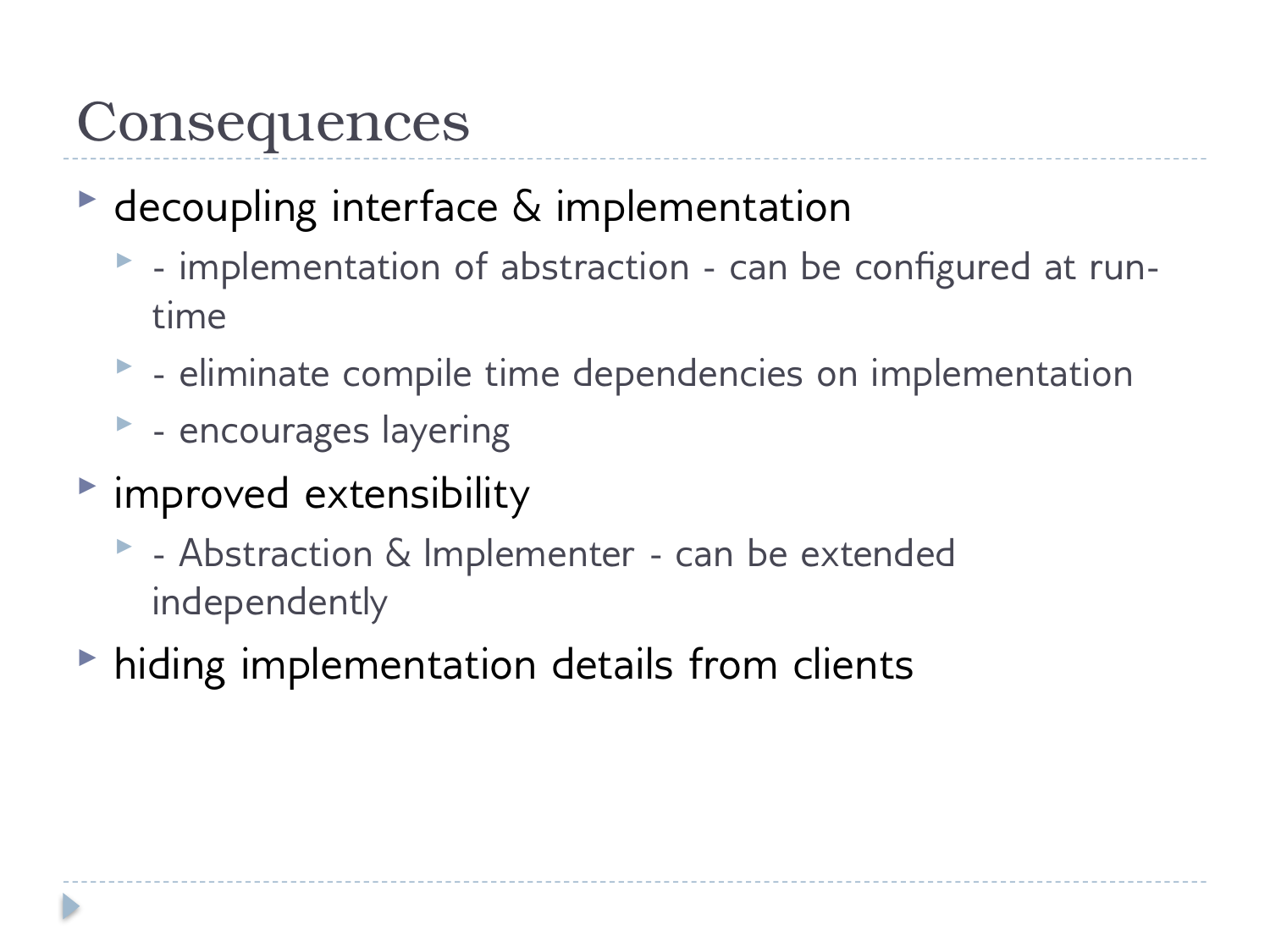

# Consequences
decoupling interface & implementation
- implementation of abstraction - can be configured at run-time
- eliminate compile time dependencies on implementation
- encourages layering
improved extensibility
- Abstraction & Implementer - can be extended independently
hiding implementation details from clients